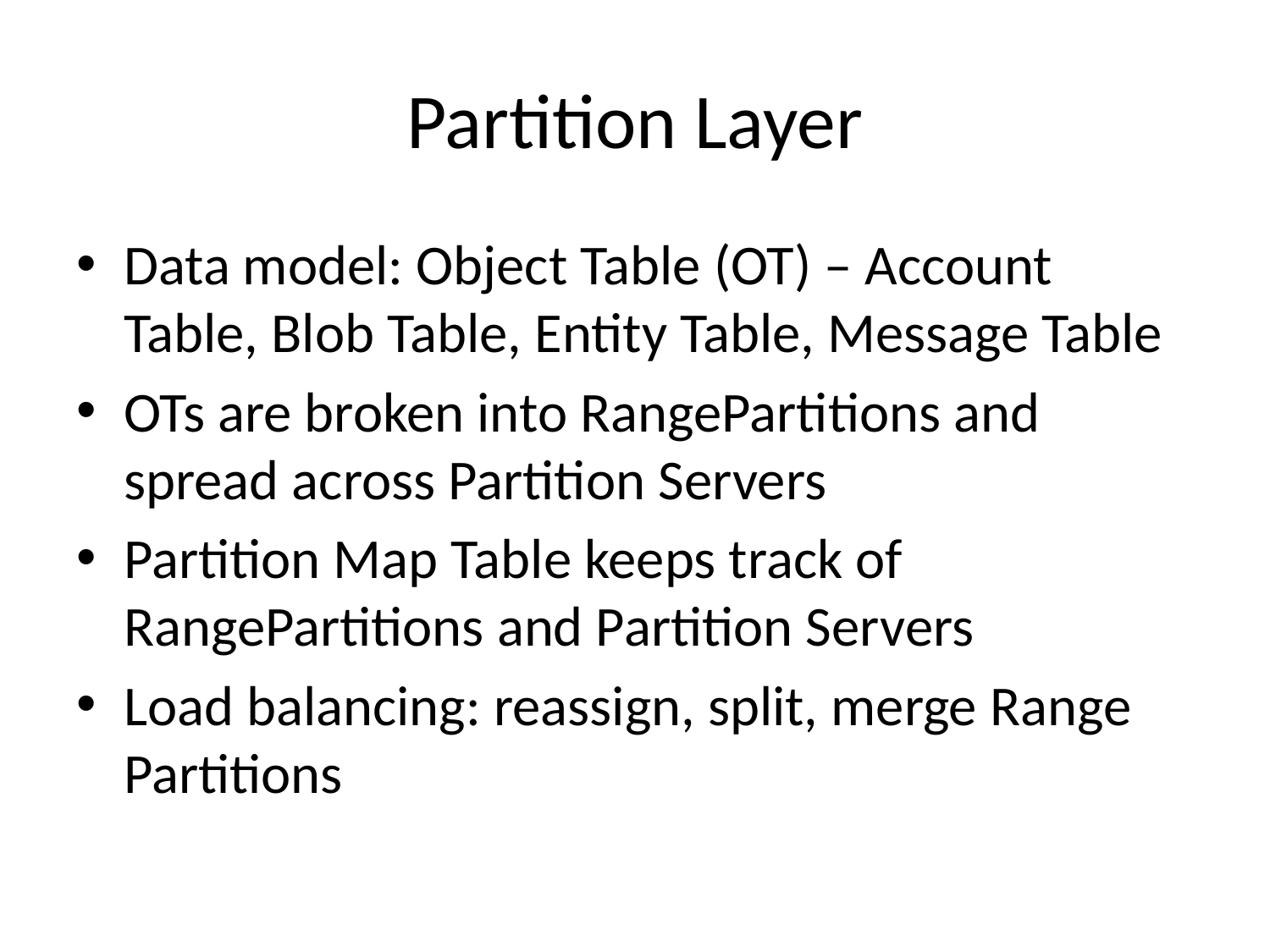

# Partition Layer
Data model: Object Table (OT) – Account Table, Blob Table, Entity Table, Message Table
OTs are broken into RangePartitions and spread across Partition Servers
Partition Map Table keeps track of RangePartitions and Partition Servers
Load balancing: reassign, split, merge Range Partitions